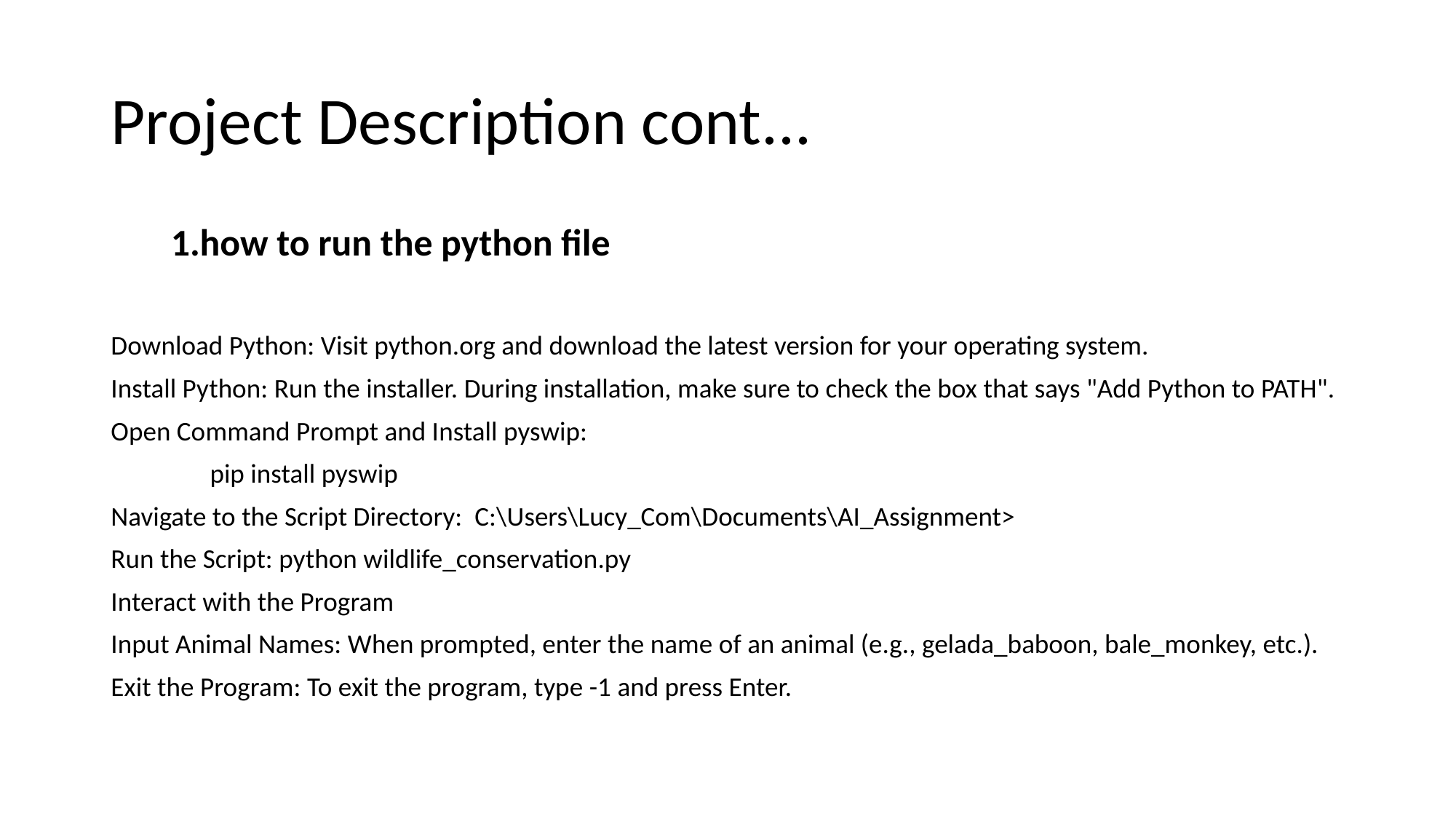

# Project Description cont...
       1.how to run the python file

Download Python: Visit python.org and download the latest version for your operating system.
Install Python: Run the installer. During installation, make sure to check the box that says "Add Python to PATH".
Open Command Prompt and Install pyswip:
                pip install pyswip
Navigate to the Script Directory:  C:\Users\Lucy_Com\Documents\AI_Assignment>
Run the Script: python wildlife_conservation.py
Interact with the Program
Input Animal Names: When prompted, enter the name of an animal (e.g., gelada_baboon, bale_monkey, etc.).
Exit the Program: To exit the program, type -1 and press Enter.